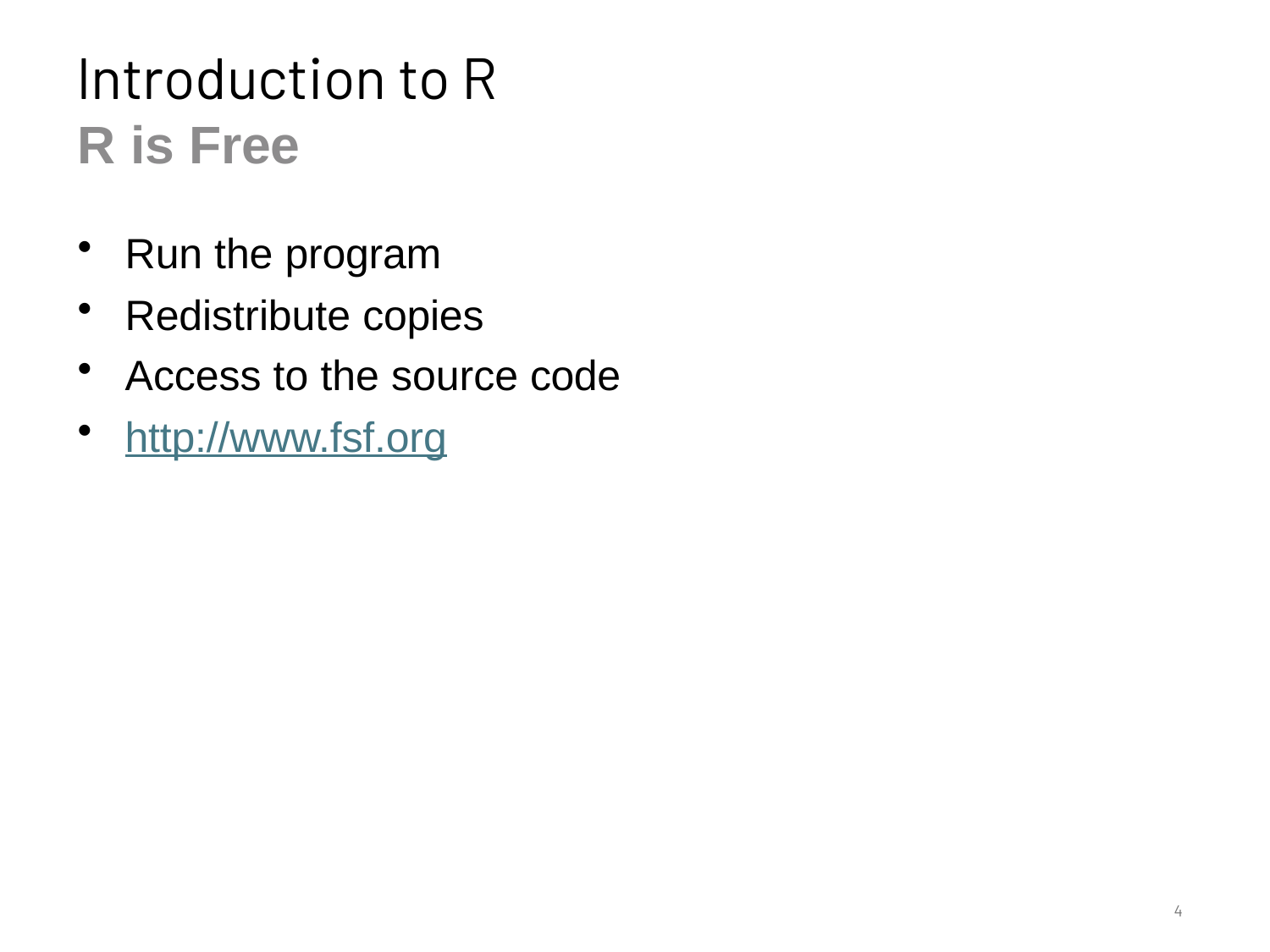

# Introduction to R
R is Free
Run the program
Redistribute copies
Access to the source code
http://www.fsf.org
4